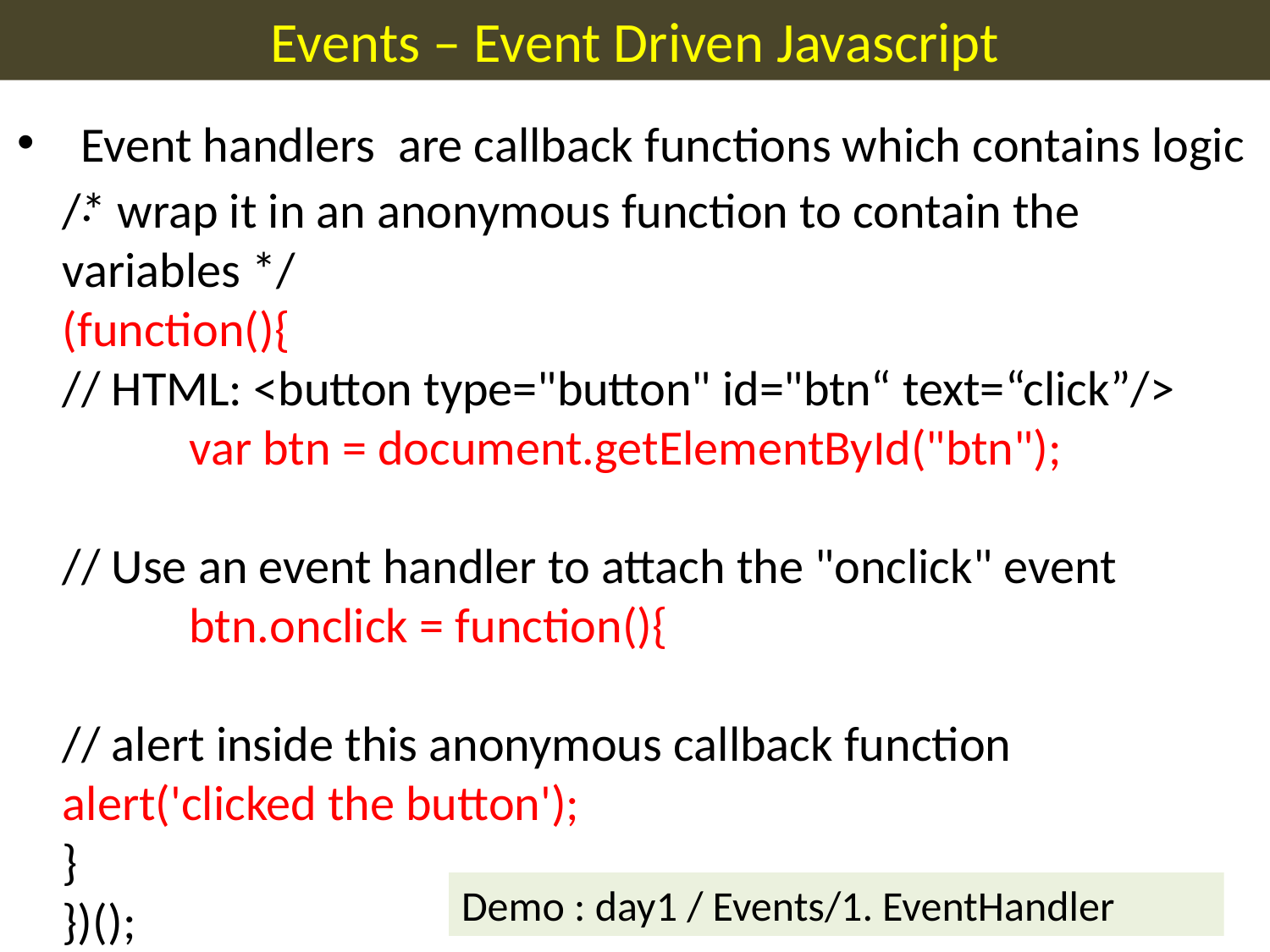

Events – Event Driven Javascript
Event handlers  are callback functions which contains logic .
/* wrap it in an anonymous function to contain the variables */
(function(){
// HTML: <button type="button" id="btn“ text=“click”/>
	var btn = document.getElementById("btn");

// Use an event handler to attach the "onclick" event
	btn.onclick = function(){

// alert inside this anonymous callback function
alert('clicked the button');
}
})();
Demo : day1 / Events/1. EventHandler